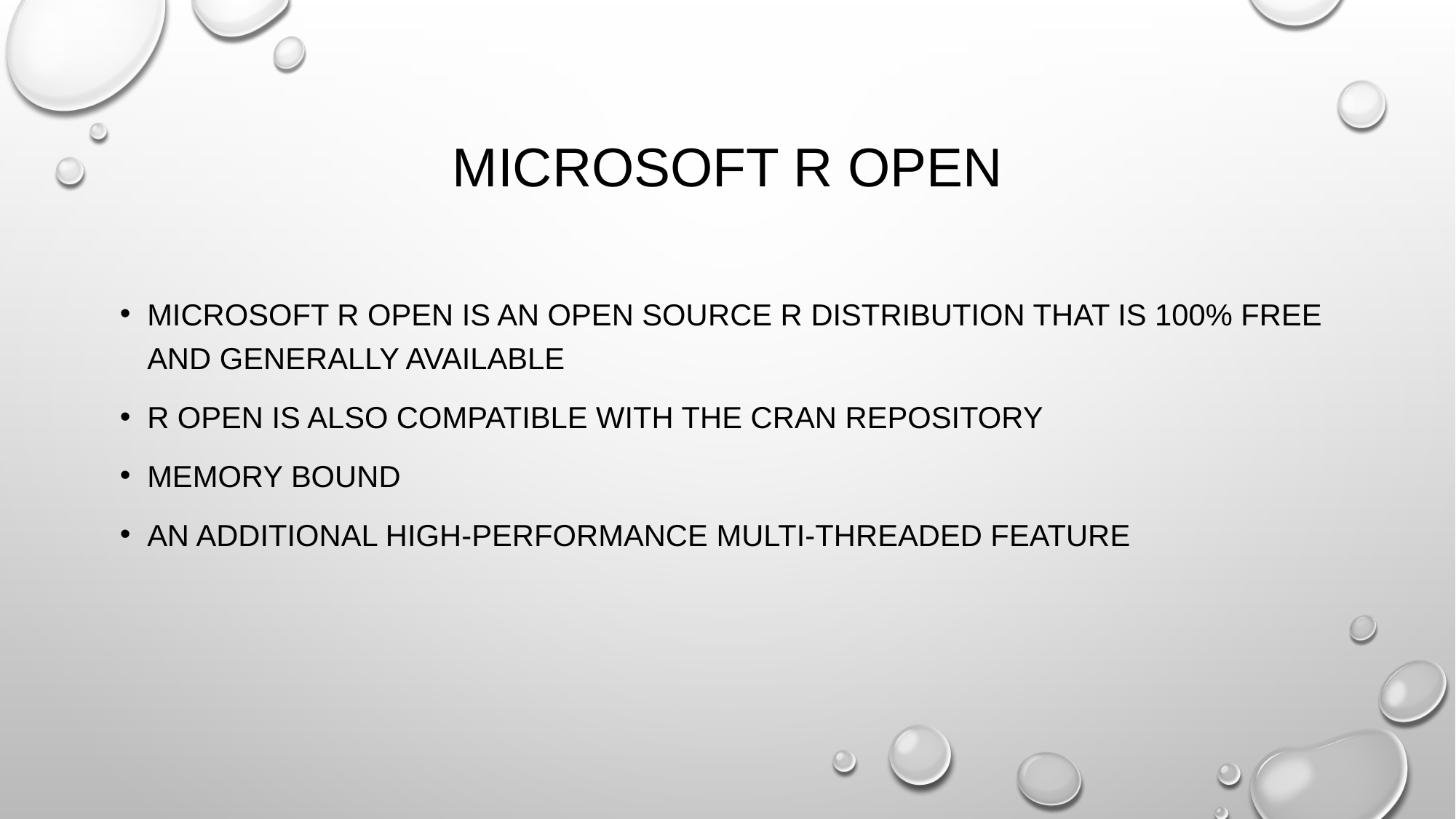

# Microsoft R Open
Microsoft R Open is an open source R distribution that is 100% free and generally available
R Open is also compatible with the CRAN repository
memory bound
an additional high-performance multi-threaded feature